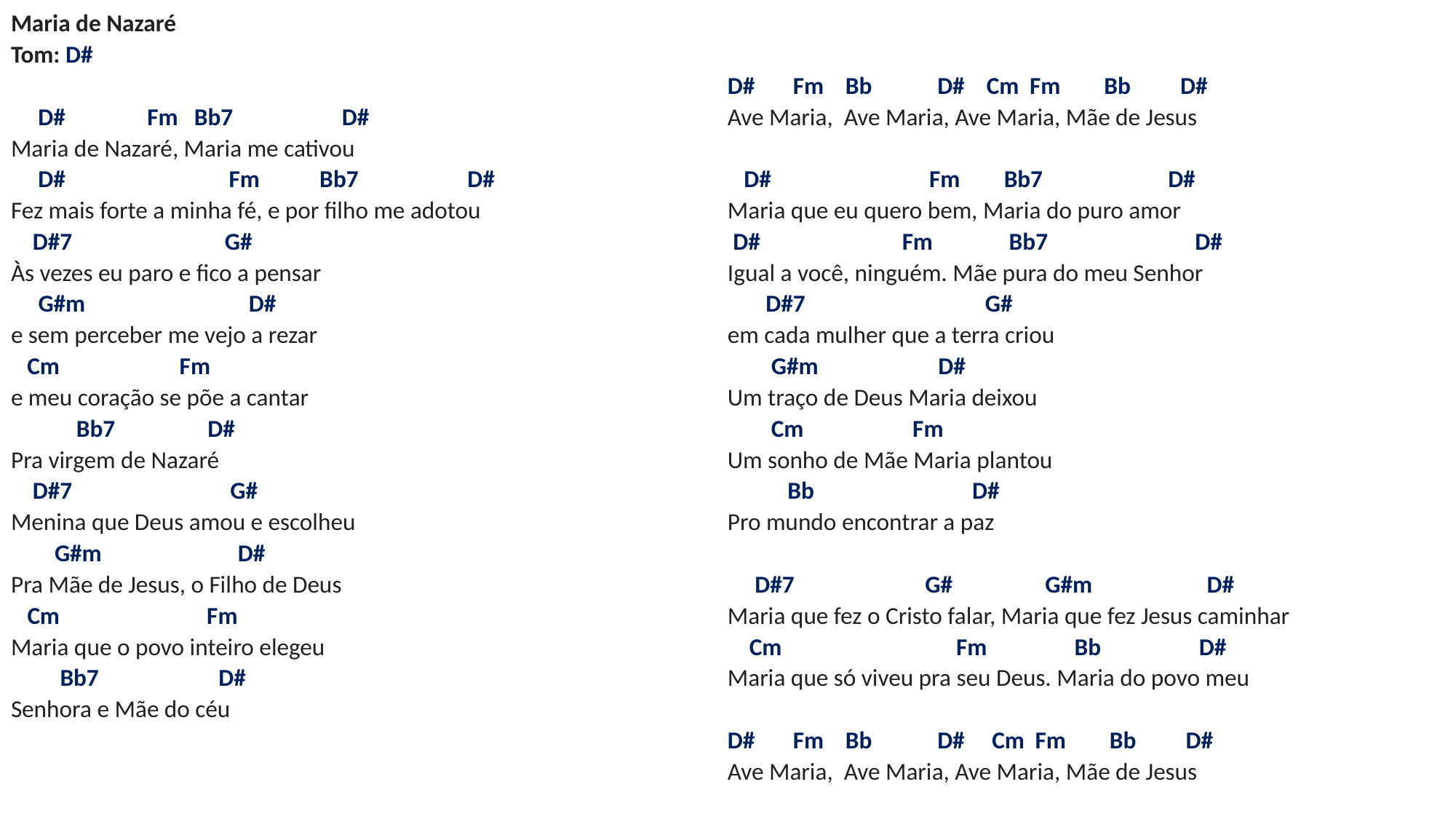

# Maria de Nazaré Tom: D#   D#               Fm   Bb7                    D# Maria de Nazaré, Maria me cativou D#                              Fm           Bb7                    D# Fez mais forte a minha fé, e por filho me adotou D#7                            G# Às vezes eu paro e fico a pensar G#m                              D# e sem perceber me vejo a rezar Cm                      Fm e meu coração se põe a cantar Bb7                 D# Pra virgem de Nazaré D#7                             G# Menina que Deus amou e escolheu G#m                         D# Pra Mãe de Jesus, o Filho de Deus Cm                           Fm Maria que o povo inteiro elegeu Bb7                      D# Senhora e Mãe do céu   D#       Fm    Bb            D#    Cm  Fm        Bb         D# Ave Maria,  Ave Maria, Ave Maria, Mãe de Jesus   D#                             Fm        Bb7                       D# Maria que eu quero bem, Maria do puro amor D#                          Fm              Bb7                           D# Igual a você, ninguém. Mãe pura do meu Senhor D#7                                 G# em cada mulher que a terra criou G#m                      D# Um traço de Deus Maria deixou Cm                    Fm Um sonho de Mãe Maria plantou Bb                             D# Pro mundo encontrar a paz   D#7                        G#                 G#m                     D# Maria que fez o Cristo falar, Maria que fez Jesus caminhar Cm                                Fm                Bb                  D# Maria que só viveu pra seu Deus. Maria do povo meu D#       Fm    Bb            D#     Cm  Fm        Bb         D# Ave Maria,  Ave Maria, Ave Maria, Mãe de Jesus